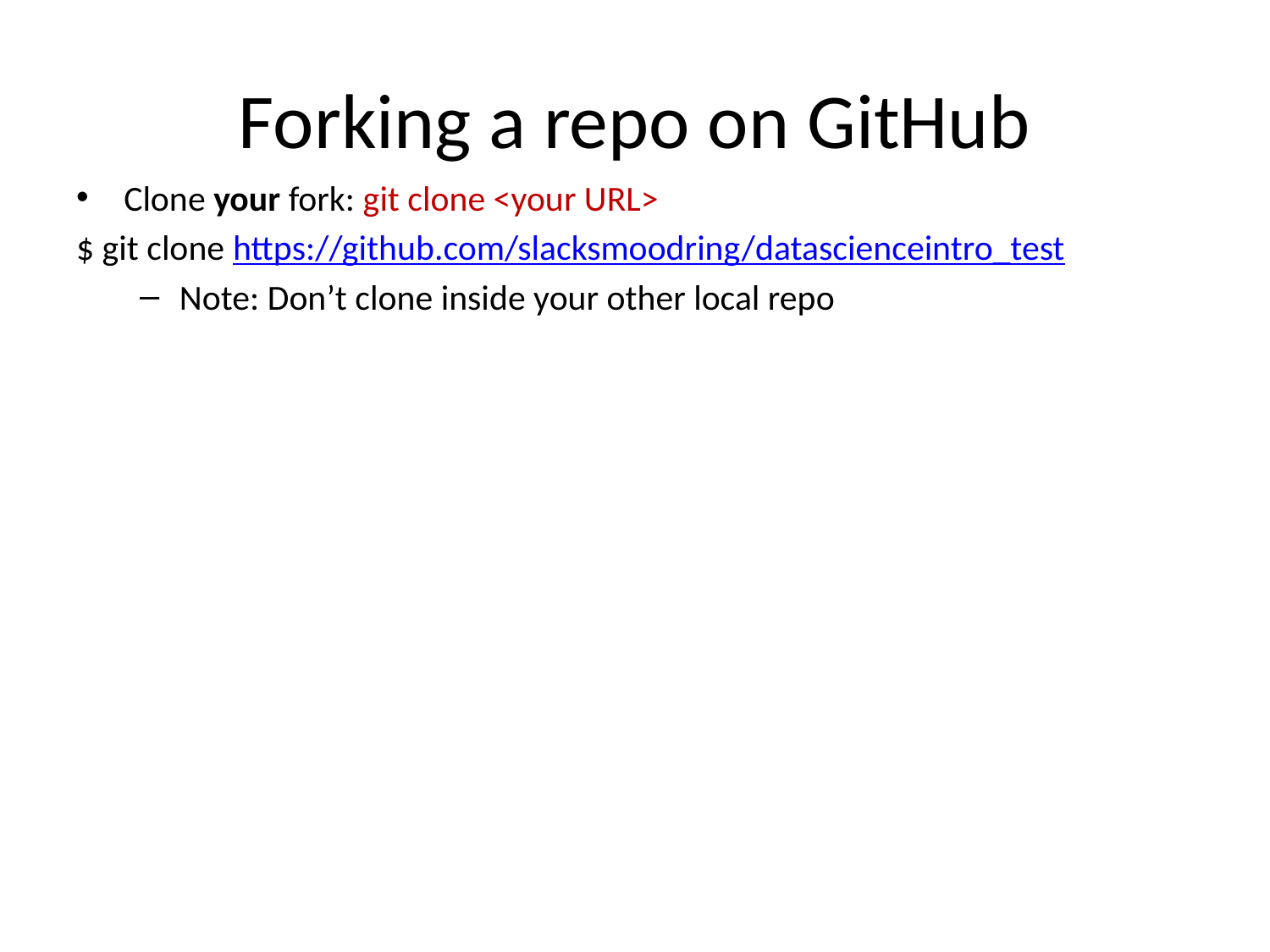

# Forking a repo on GitHub
Clone your fork: git clone <your URL>
$ git clone https://github.com/slacksmoodring/datascienceintro_test
Note: Don’t clone inside your other local repo